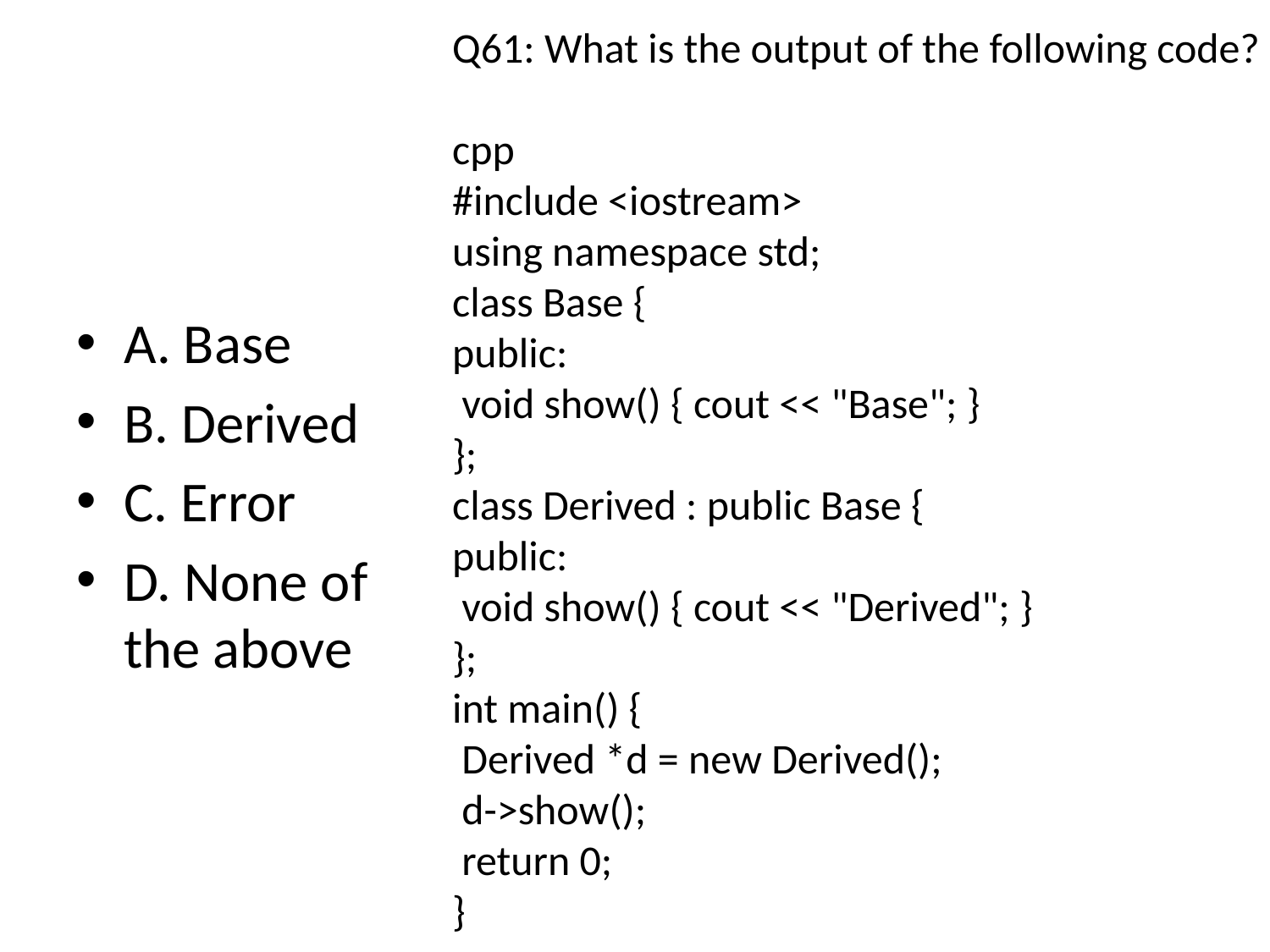

A. Base
B. Derived
C. Error
D. None of the above
# Q61: What is the output of the following code?

cpp
#include <iostream>
using namespace std;
class Base {
public:
 void show() { cout << "Base"; }
};
class Derived : public Base {
public:
 void show() { cout << "Derived"; }
};
int main() {
 Derived *d = new Derived();
 d->show();
 return 0;
}